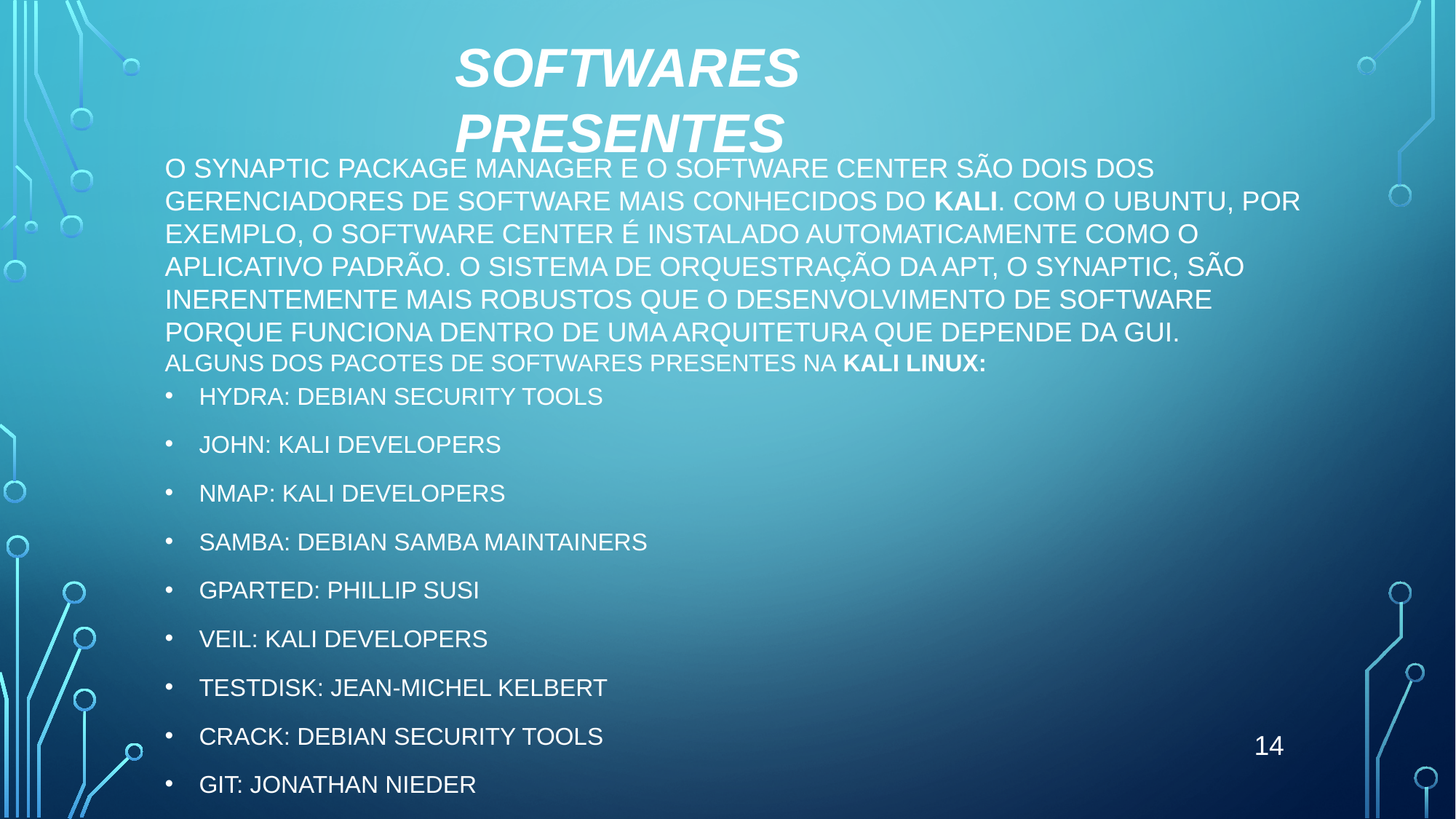

SOFTWARES PRESENTES
O SYNAPTIC PACKAGE MANAGER E O SOFTWARE CENTER SÃO DOIS DOS GERENCIADORES DE SOFTWARE MAIS CONHECIDOS DO KALI. COM O UBUNTU, POR EXEMPLO, O SOFTWARE CENTER É INSTALADO AUTOMATICAMENTE COMO O APLICATIVO PADRÃO. O SISTEMA DE ORQUESTRAÇÃO DA APT, O SYNAPTIC, SÃO INERENTEMENTE MAIS ROBUSTOS QUE O DESENVOLVIMENTO DE SOFTWARE PORQUE FUNCIONA DENTRO DE UMA ARQUITETURA QUE DEPENDE DA GUI.
ALGUNS DOS PACOTES DE SOFTWARES PRESENTES NA KALI LINUX:
HYDRA: DEBIAN SECURITY TOOLS
JOHN: KALI DEVELOPERS
NMAP: KALI DEVELOPERS
SAMBA: DEBIAN SAMBA MAINTAINERS
GPARTED: PHILLIP SUSI
VEIL: KALI DEVELOPERS
TESTDISK: JEAN-MICHEL KELBERT
CRACK: DEBIAN SECURITY TOOLS
GIT: JONATHAN NIEDER

14